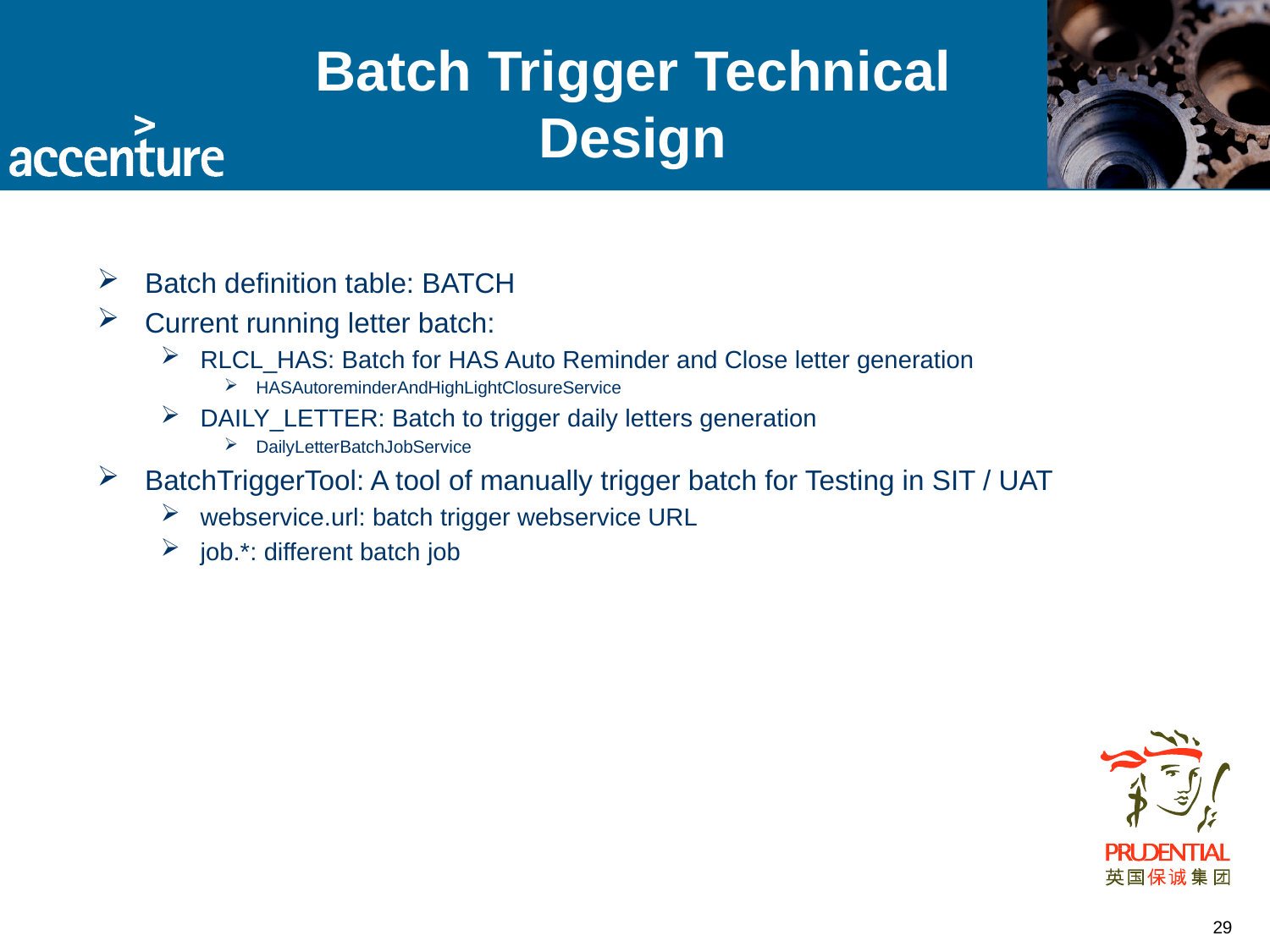

# Batch Trigger Technical Design
Batch definition table: BATCH
Current running letter batch:
RLCL_HAS: Batch for HAS Auto Reminder and Close letter generation
HASAutoreminderAndHighLightClosureService
DAILY_LETTER: Batch to trigger daily letters generation
DailyLetterBatchJobService
BatchTriggerTool: A tool of manually trigger batch for Testing in SIT / UAT
webservice.url: batch trigger webservice URL
job.*: different batch job

29